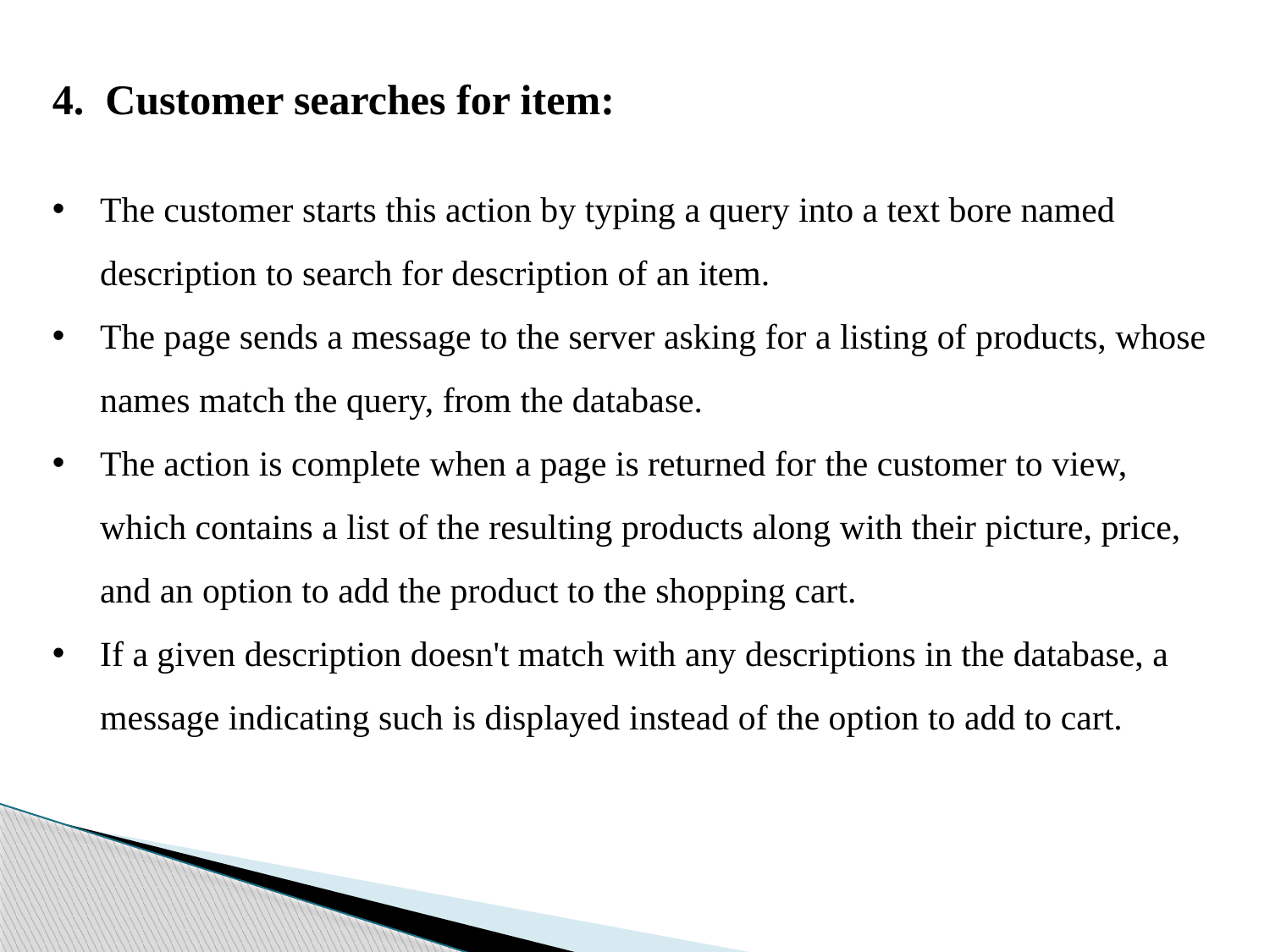

4.  Customer searches for item:

The customer starts this action by typing a query into a text bore named description to search for description of an item.
The page sends a message to the server asking for a listing of products, whose names match the query, from the database.
The action is complete when a page is returned for the customer to view, which contains a list of the resulting products along with their picture, price, and an option to add the product to the shopping cart.
If a given description doesn't match with any descriptions in the database, a message indicating such is displayed instead of the option to add to cart.